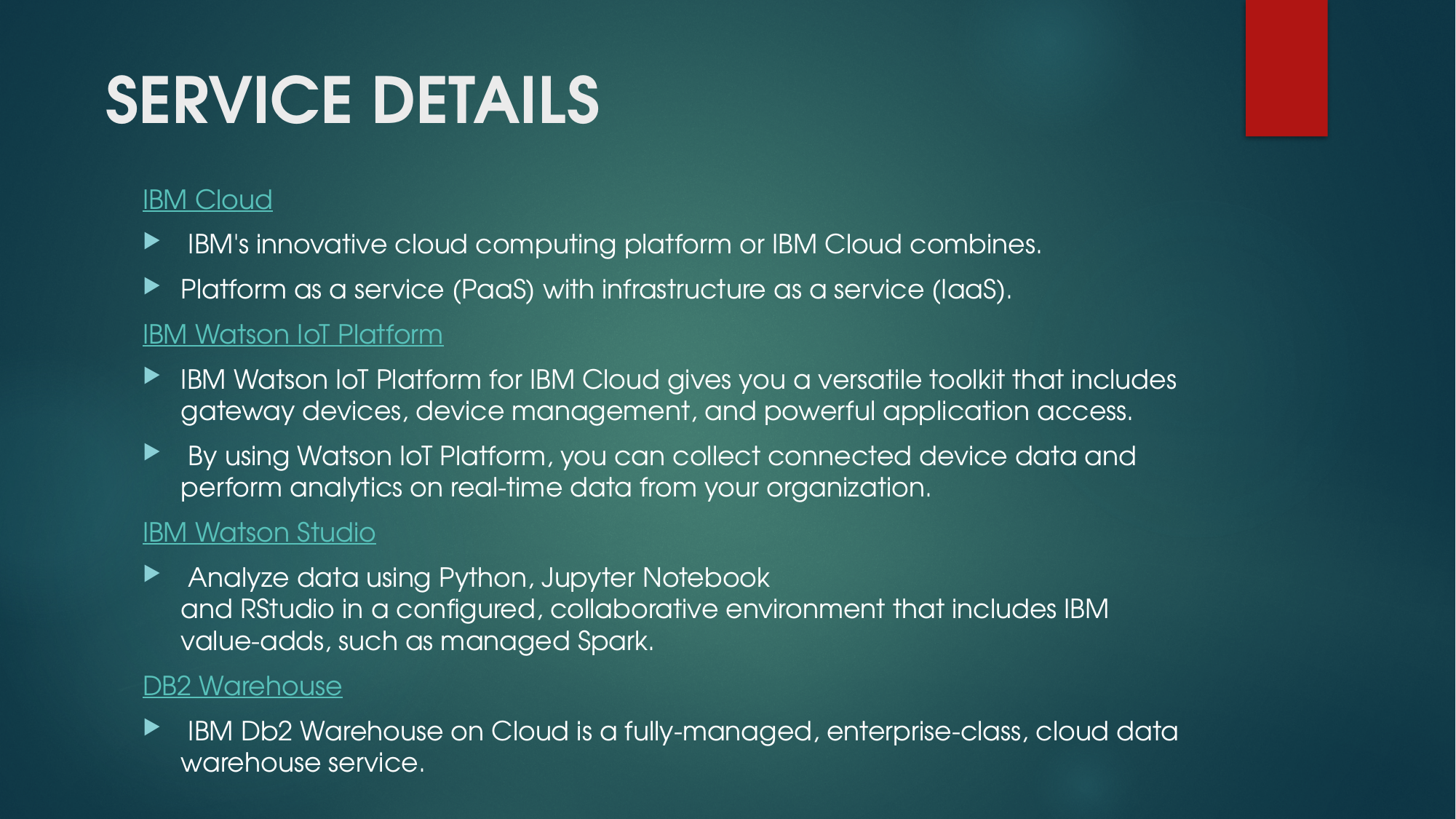

# SERVICE DETAILS
IBM Cloud
 IBM's innovative cloud computing platform or IBM Cloud combines.
Platform as a service (PaaS) with infrastructure as a service (IaaS).
IBM Watson IoT Platform
IBM Watson IoT Platform for IBM Cloud gives you a versatile toolkit that includes gateway devices, device management, and powerful application access.
 By using Watson IoT Platform, you can collect connected device data and perform analytics on real-time data from your organization.
IBM Watson Studio
 Analyze data using Python, Jupyter Notebook
and RStudio in a configured, collaborative environment that includes IBM value-adds, such as managed Spark.
DB2 Warehouse
 IBM Db2 Warehouse on Cloud is a fully-managed, enterprise-class, cloud data warehouse service.